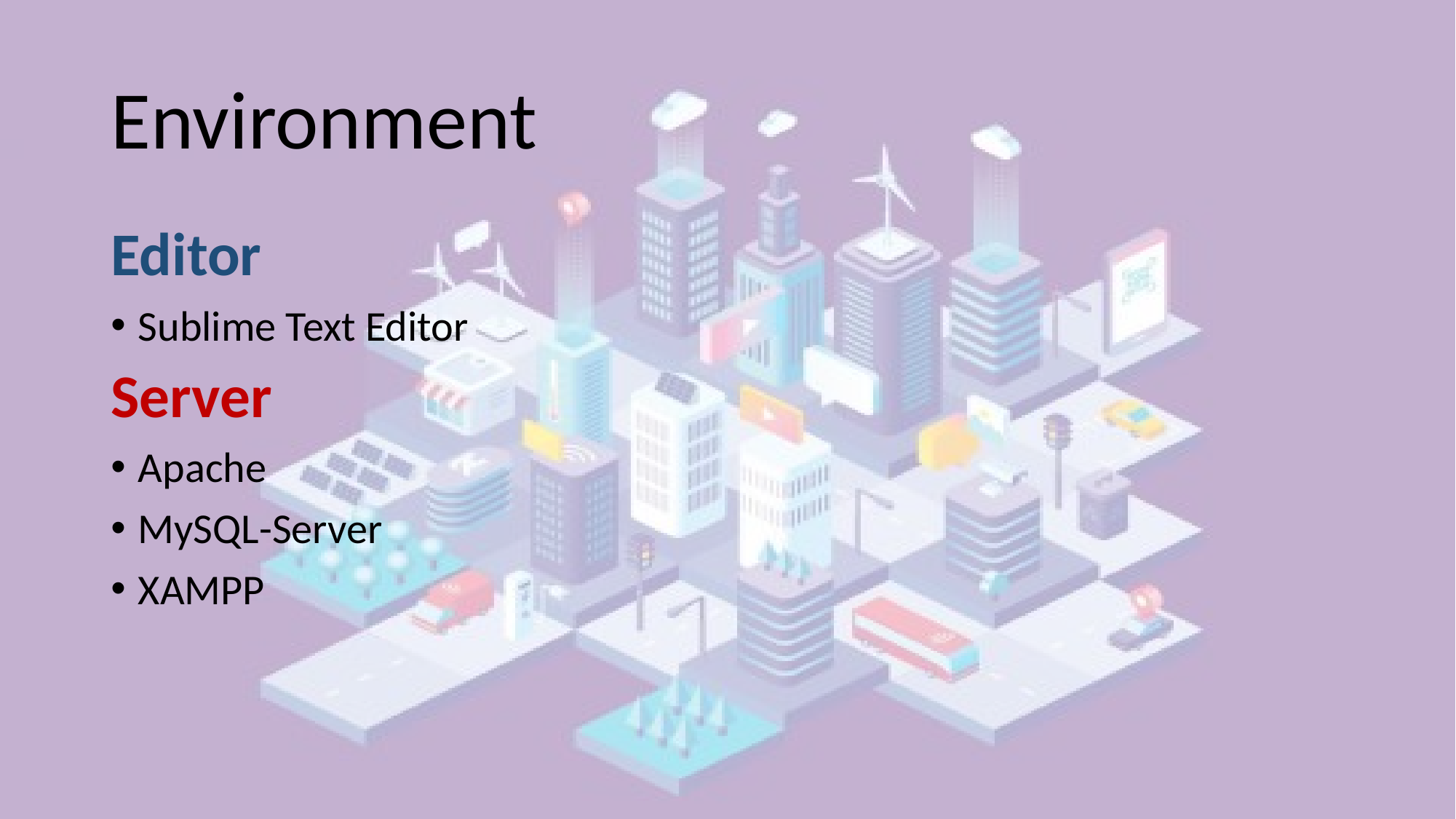

# Environment
Editor
Sublime Text Editor
Server
Apache
MySQL-Server
XAMPP